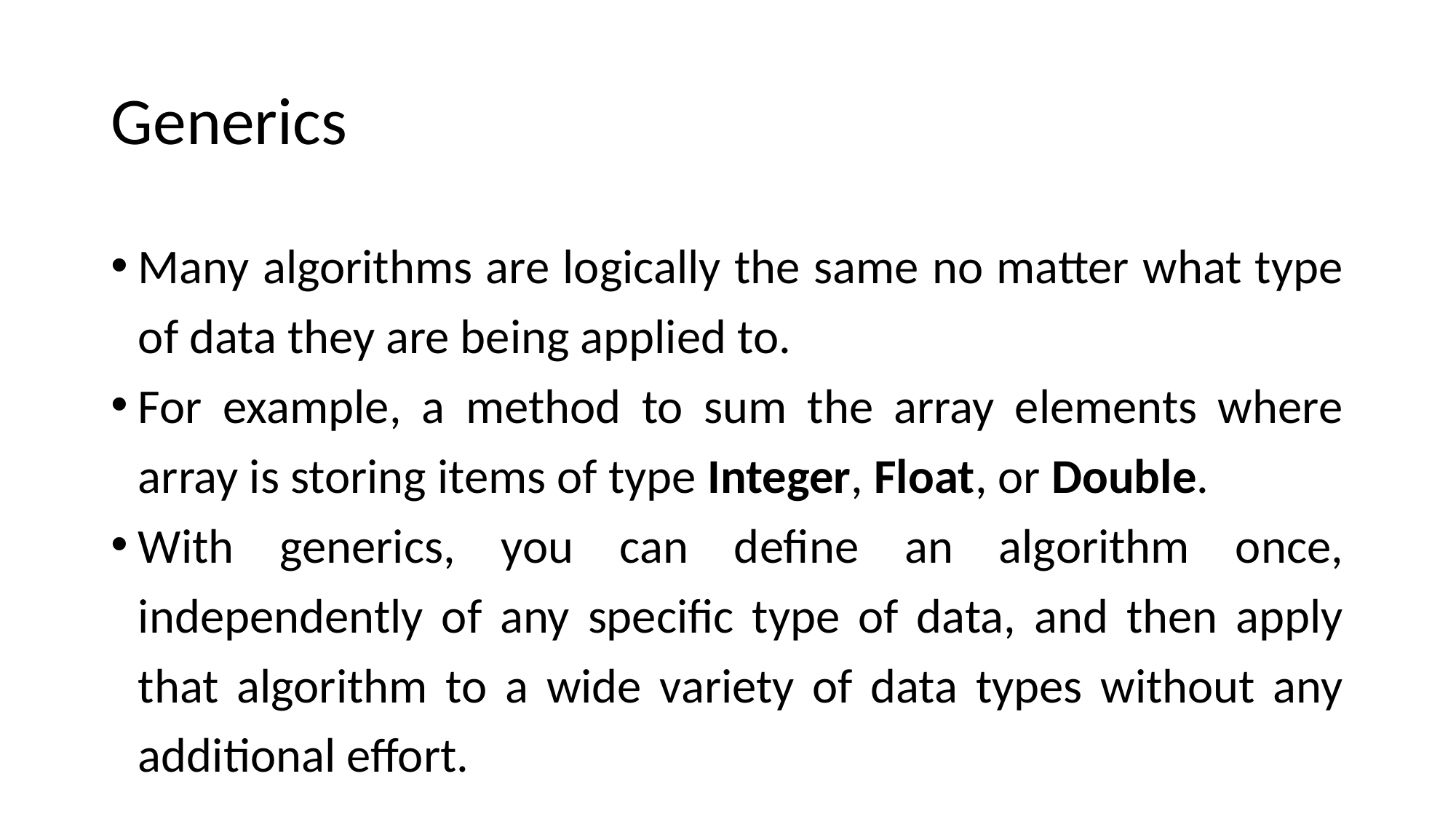

# Generics
Many algorithms are logically the same no matter what type of data they are being applied to.
For example, a method to sum the array elements where array is storing items of type Integer, Float, or Double.
With generics, you can define an algorithm once, independently of any specific type of data, and then apply that algorithm to a wide variety of data types without any additional effort.